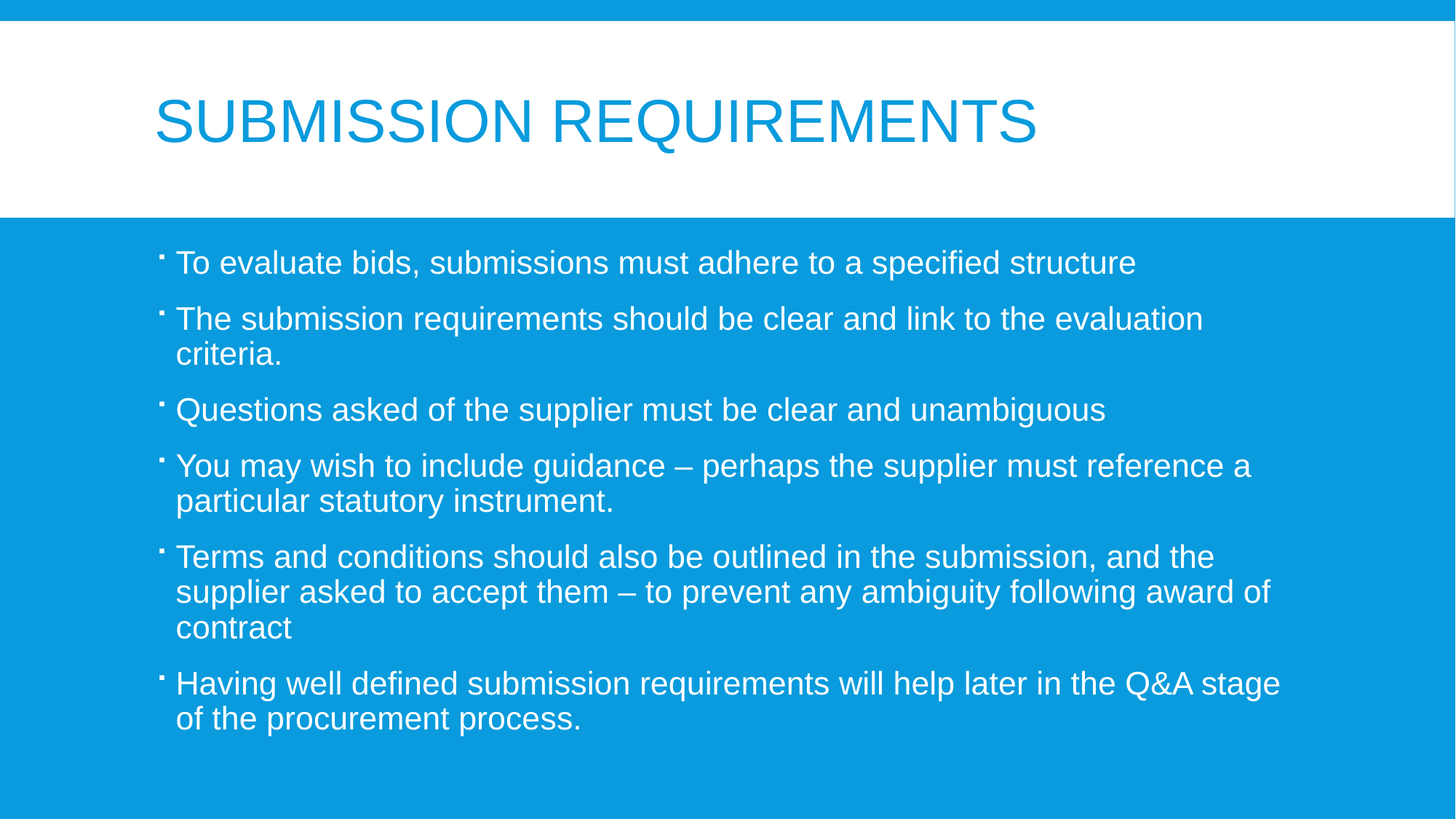

# Submission requirements
To evaluate bids, submissions must adhere to a specified structure
The submission requirements should be clear and link to the evaluation criteria.
Questions asked of the supplier must be clear and unambiguous
You may wish to include guidance – perhaps the supplier must reference a particular statutory instrument.
Terms and conditions should also be outlined in the submission, and the supplier asked to accept them – to prevent any ambiguity following award of contract
Having well defined submission requirements will help later in the Q&A stage of the procurement process.